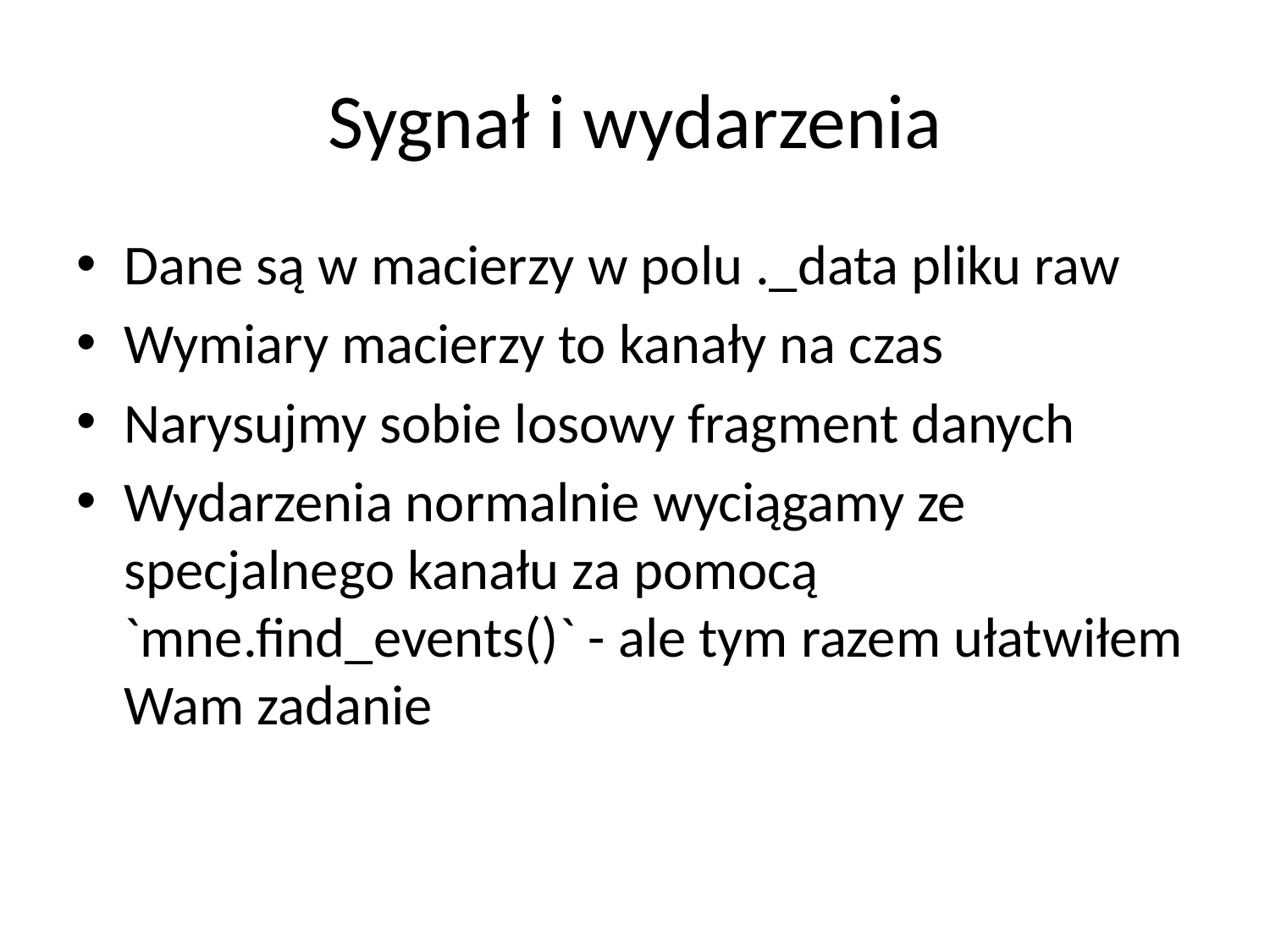

# Sygnał i wydarzenia
Dane są w macierzy w polu ._data pliku raw
Wymiary macierzy to kanały na czas
Narysujmy sobie losowy fragment danych
Wydarzenia normalnie wyciągamy ze specjalnego kanału za pomocą `mne.find_events()` - ale tym razem ułatwiłem Wam zadanie